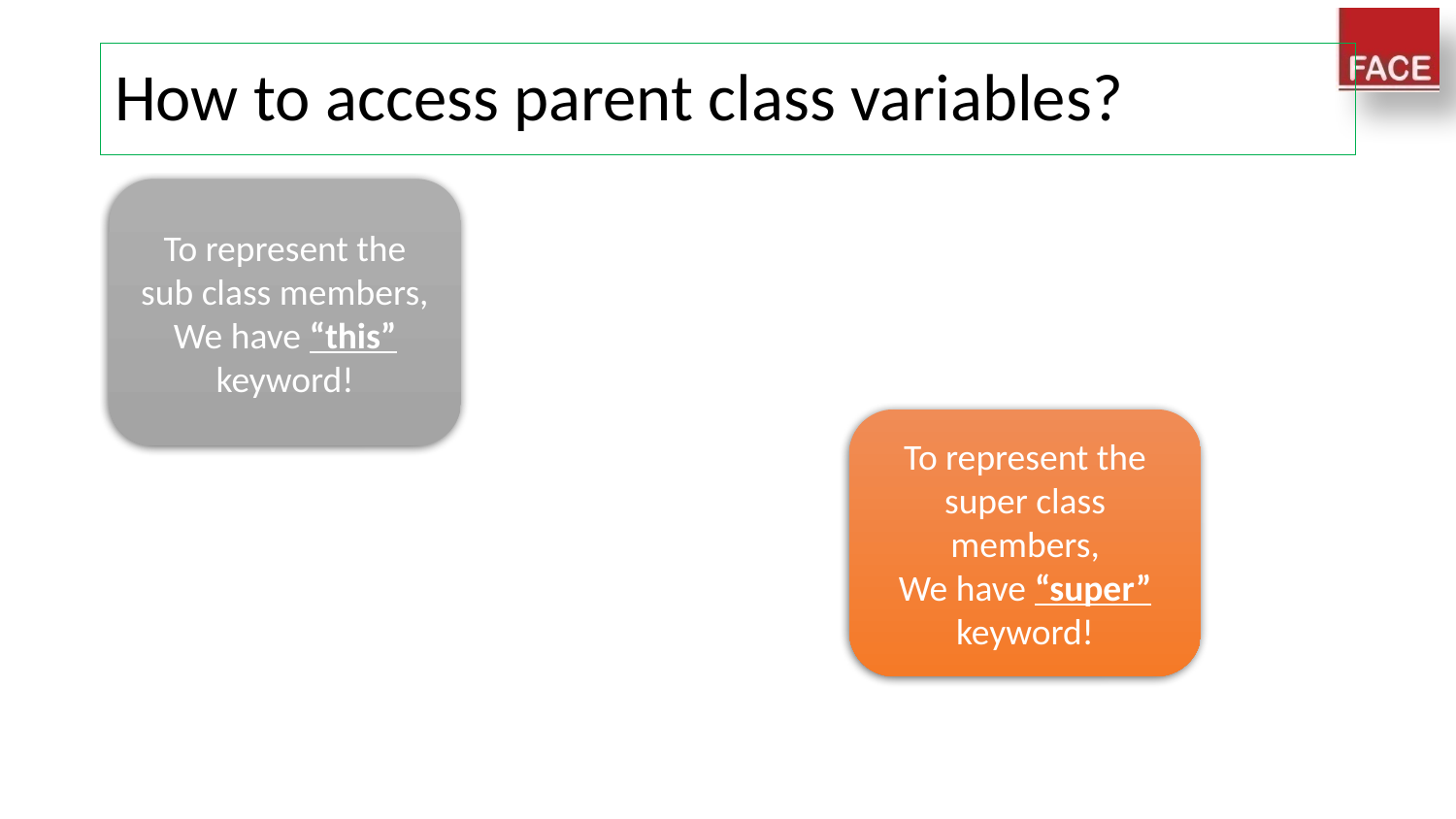

# How to access parent class variables?

To represent the sub class members,
We have “this” keyword!
To represent the super class members,
We have “super” keyword!